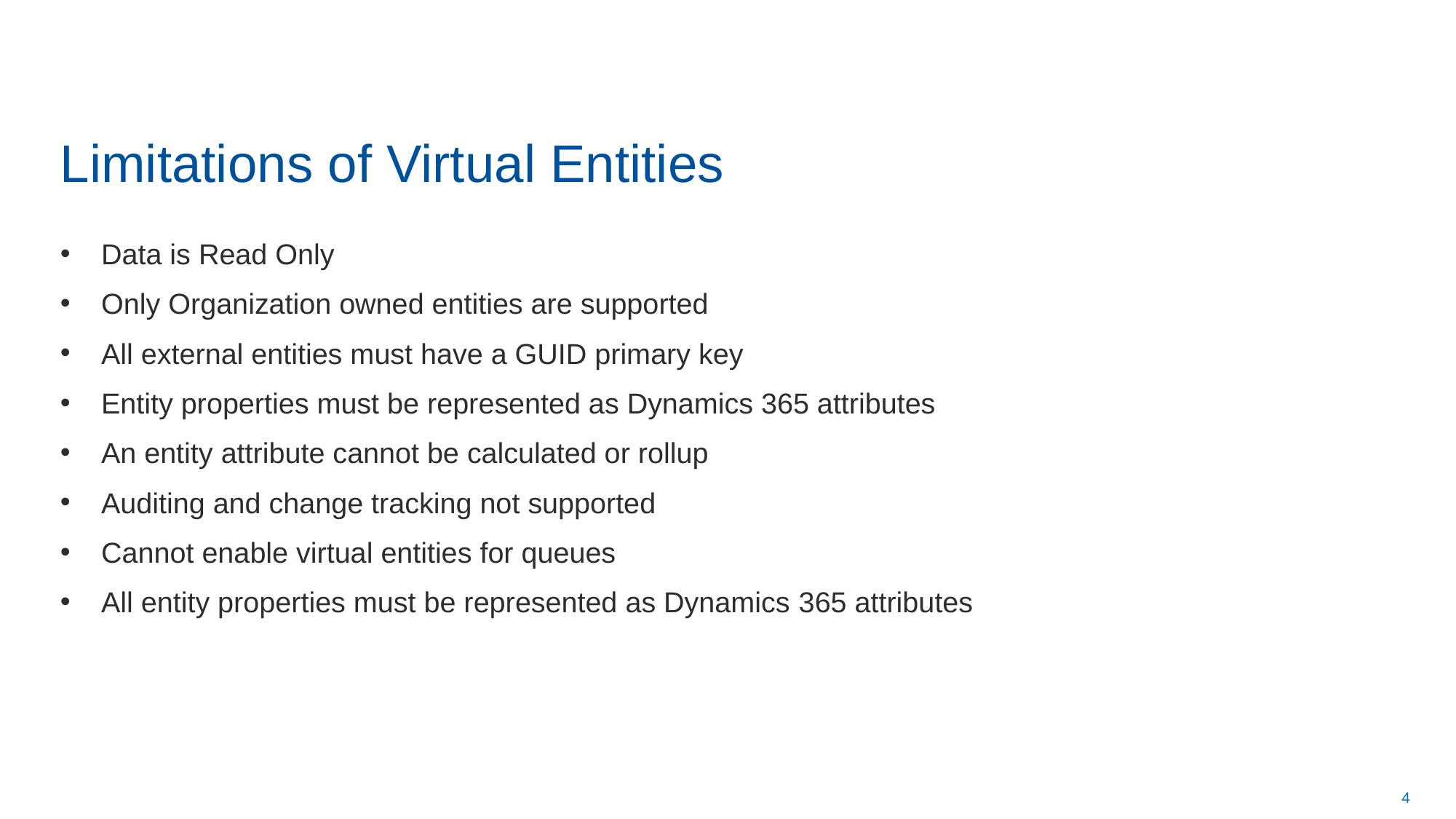

# Limitations of Virtual Entities
Data is Read Only
Only Organization owned entities are supported
All external entities must have a GUID primary key
Entity properties must be represented as Dynamics 365 attributes
An entity attribute cannot be calculated or rollup
Auditing and change tracking not supported
Cannot enable virtual entities for queues
All entity properties must be represented as Dynamics 365 attributes